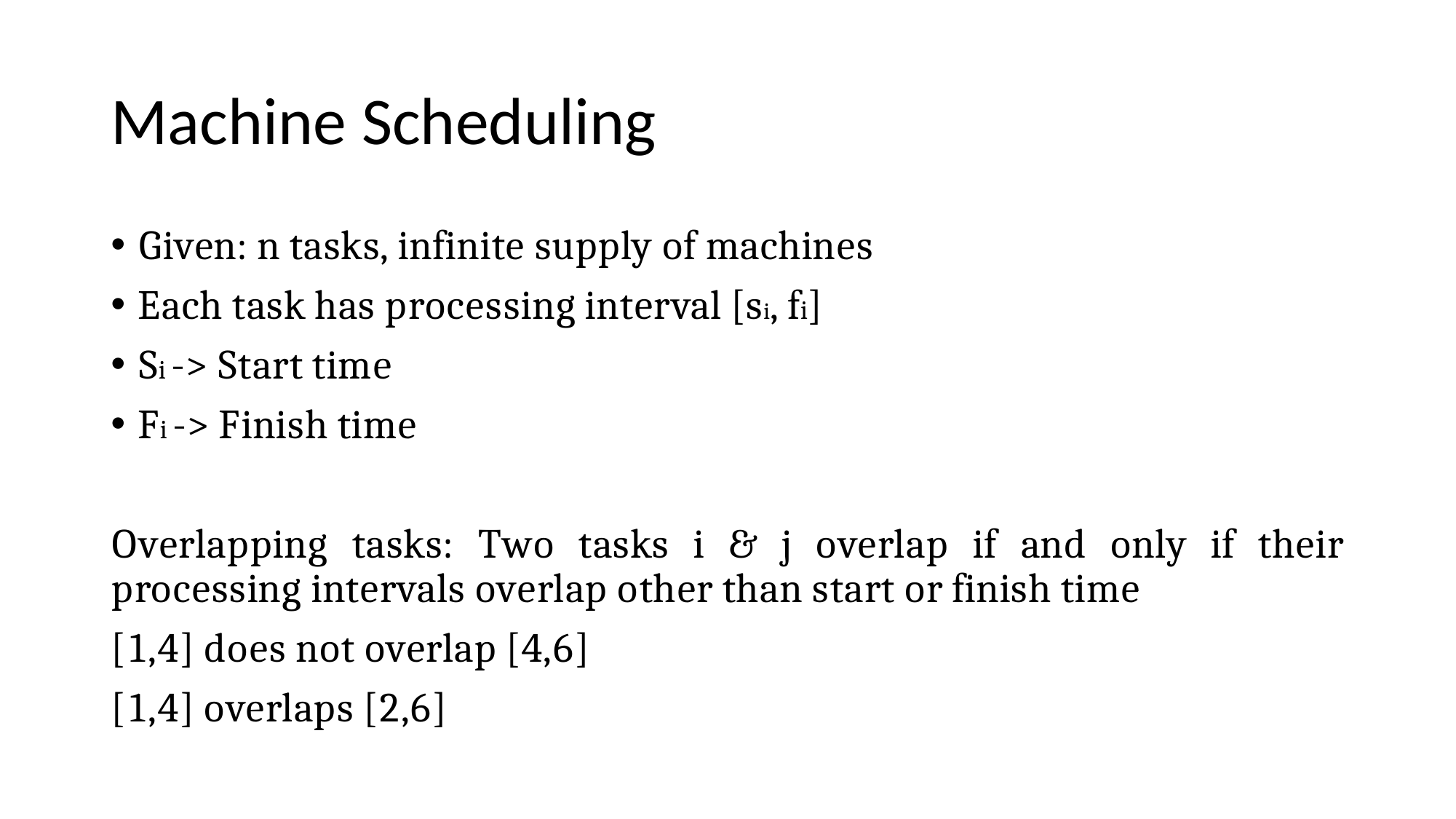

# Machine Scheduling
Given: n tasks, infinite supply of machines
Each task has processing interval [si, fi]
Si -> Start time
Fi -> Finish time

Overlapping tasks: Two tasks i & j overlap if and only if their processing intervals overlap other than start or finish time
[1,4] does not overlap [4,6]
[1,4] overlaps [2,6]